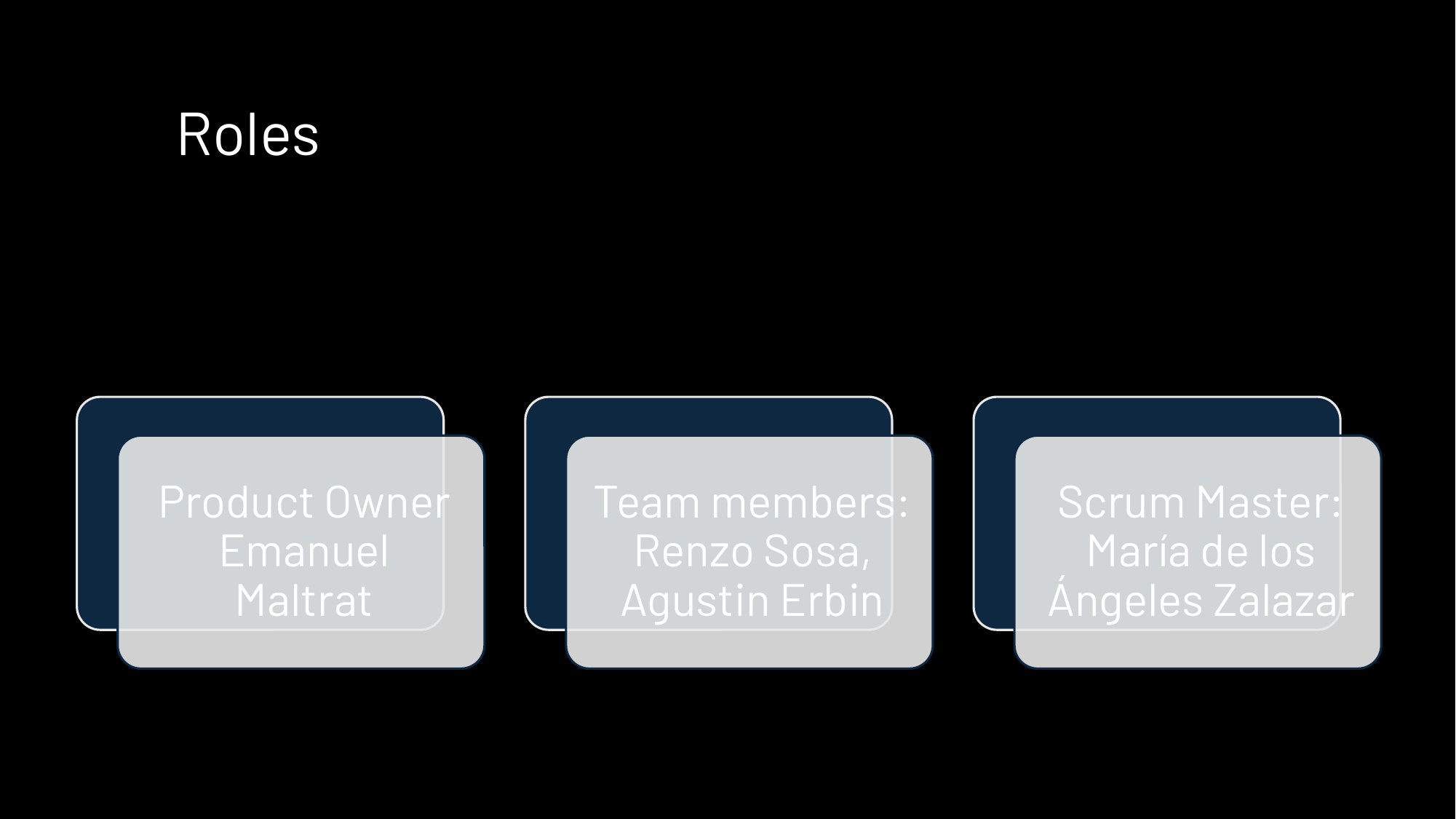

# Roles
Product Owner Emanuel Maltrat
Team members: Renzo Sosa, Agustin Erbin
Scrum Master: María de los Ángeles Zalazar